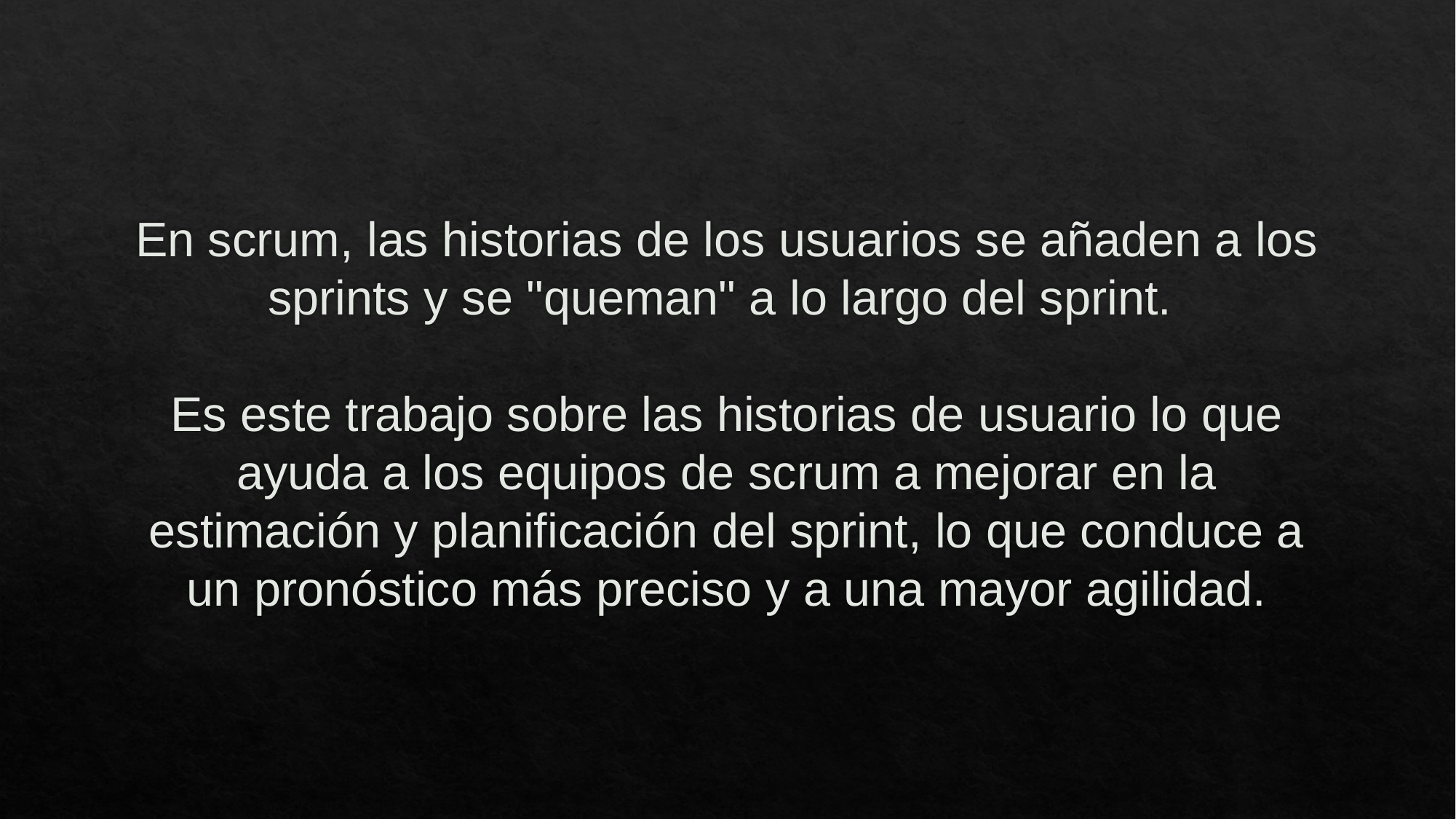

# En scrum, las historias de los usuarios se añaden a los sprints y se "queman" a lo largo del sprint. Es este trabajo sobre las historias de usuario lo que ayuda a los equipos de scrum a mejorar en la estimación y planificación del sprint, lo que conduce a un pronóstico más preciso y a una mayor agilidad.